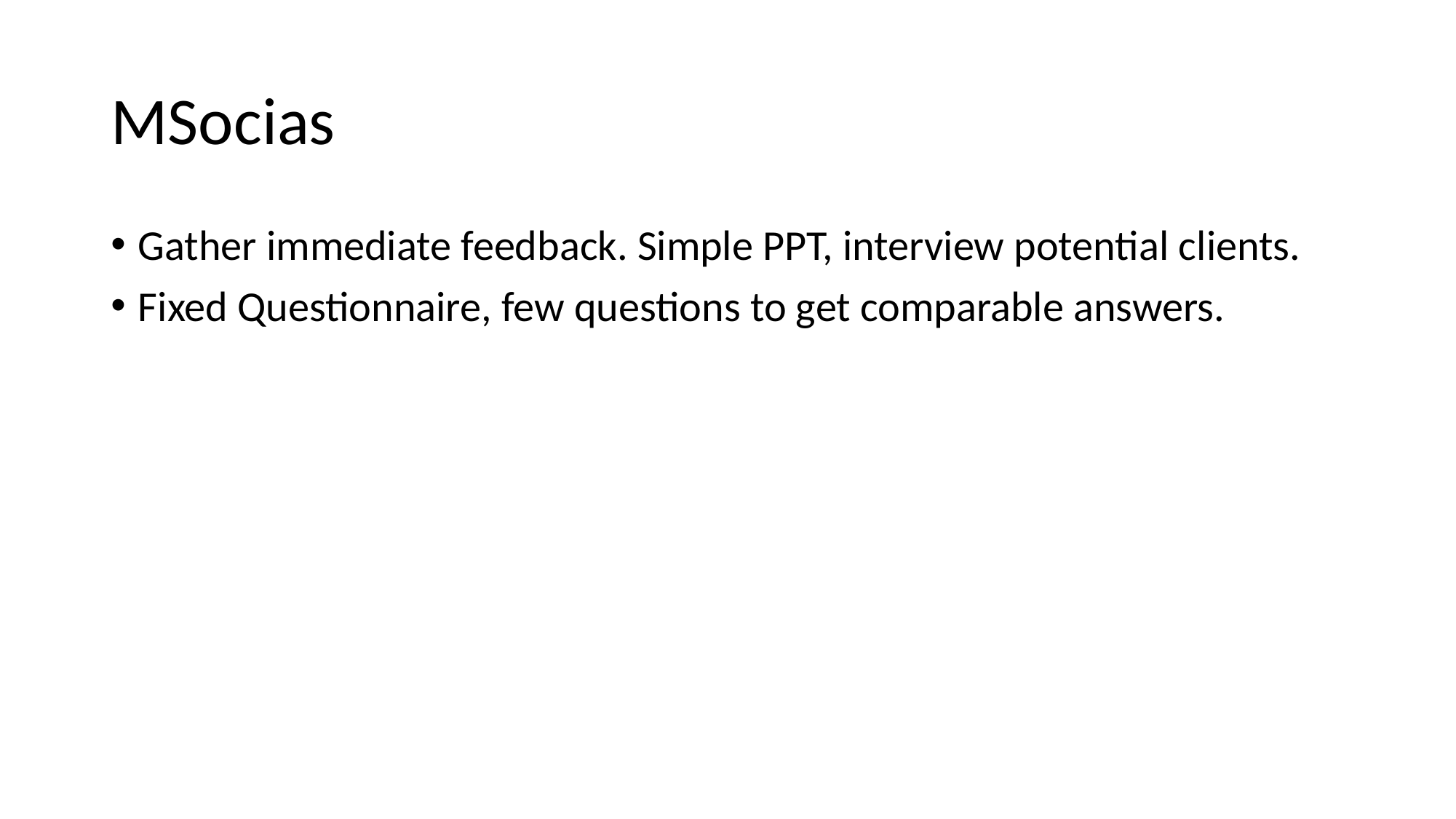

# MSocias
Gather immediate feedback. Simple PPT, interview potential clients.
Fixed Questionnaire, few questions to get comparable answers.